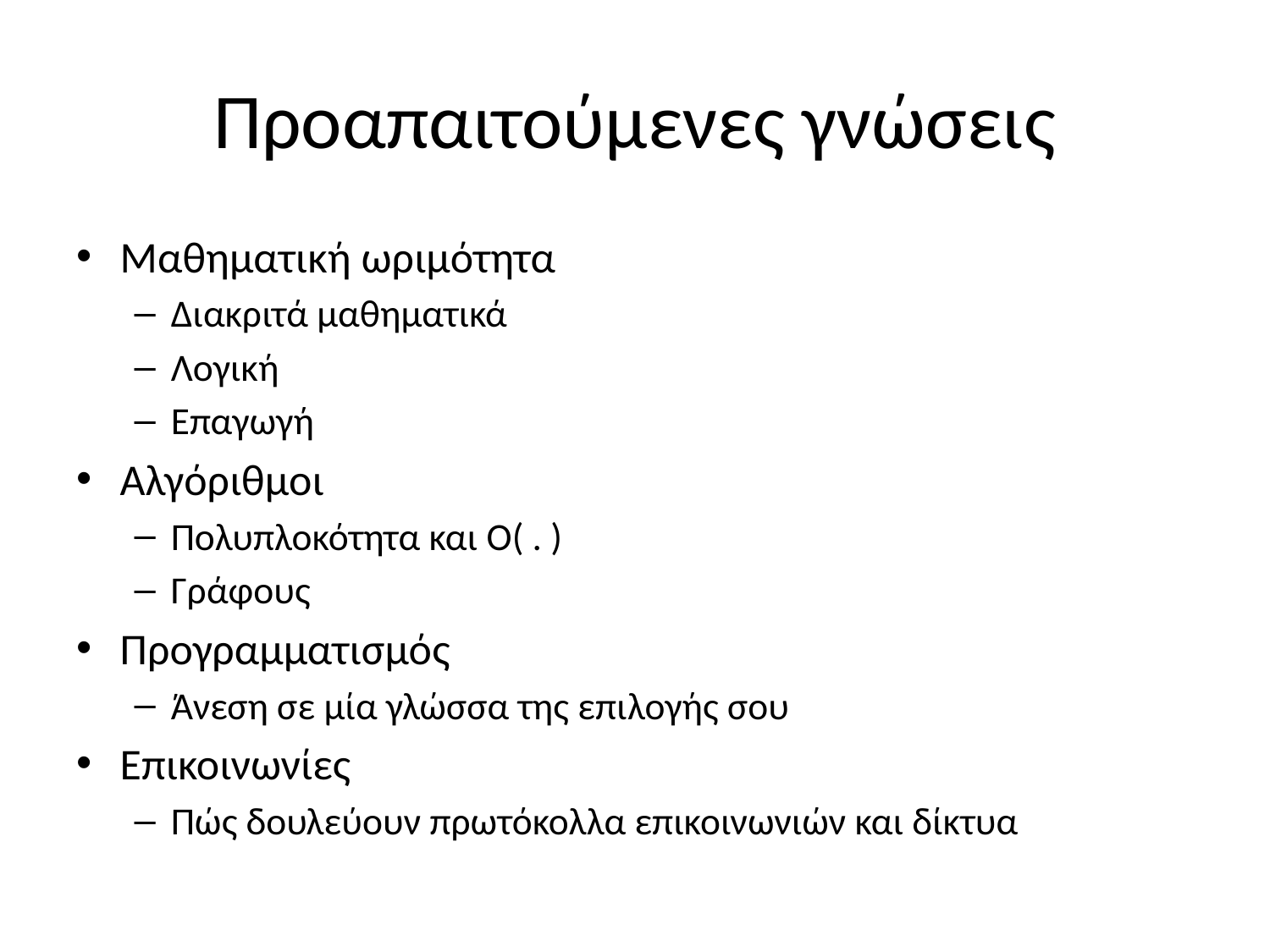

# Προαπαιτούμενες γνώσεις
Μαθηματική ωριμότητα
Διακριτά μαθηματικά
Λογική
Επαγωγή
Αλγόριθμοι
Πολυπλοκότητα και O( . )
Γράφους
Προγραμματισμός
Άνεση σε μία γλώσσα της επιλογής σου
Επικοινωνίες
Πώς δουλεύουν πρωτόκολλα επικοινωνιών και δίκτυα